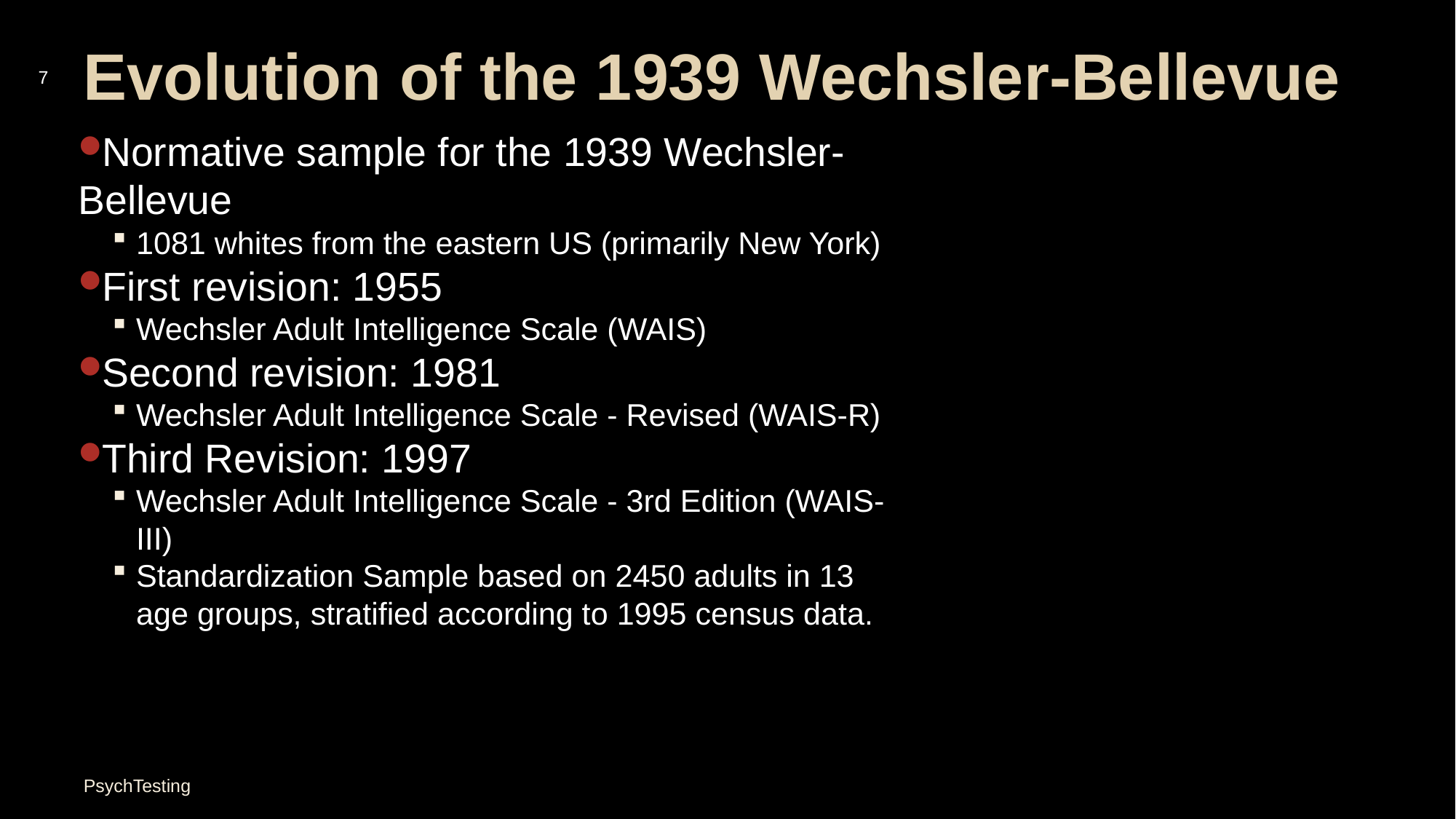

# Evolution of the 1939 Wechsler-Bellevue
7
Normative sample for the 1939 Wechsler-Bellevue
1081 whites from the eastern US (primarily New York)
First revision: 1955
Wechsler Adult Intelligence Scale (WAIS)
Second revision: 1981
Wechsler Adult Intelligence Scale - Revised (WAIS-R)
Third Revision: 1997
Wechsler Adult Intelligence Scale - 3rd Edition (WAIS-III)
Standardization Sample based on 2450 adults in 13 age groups, stratified according to 1995 census data.
PsychTesting